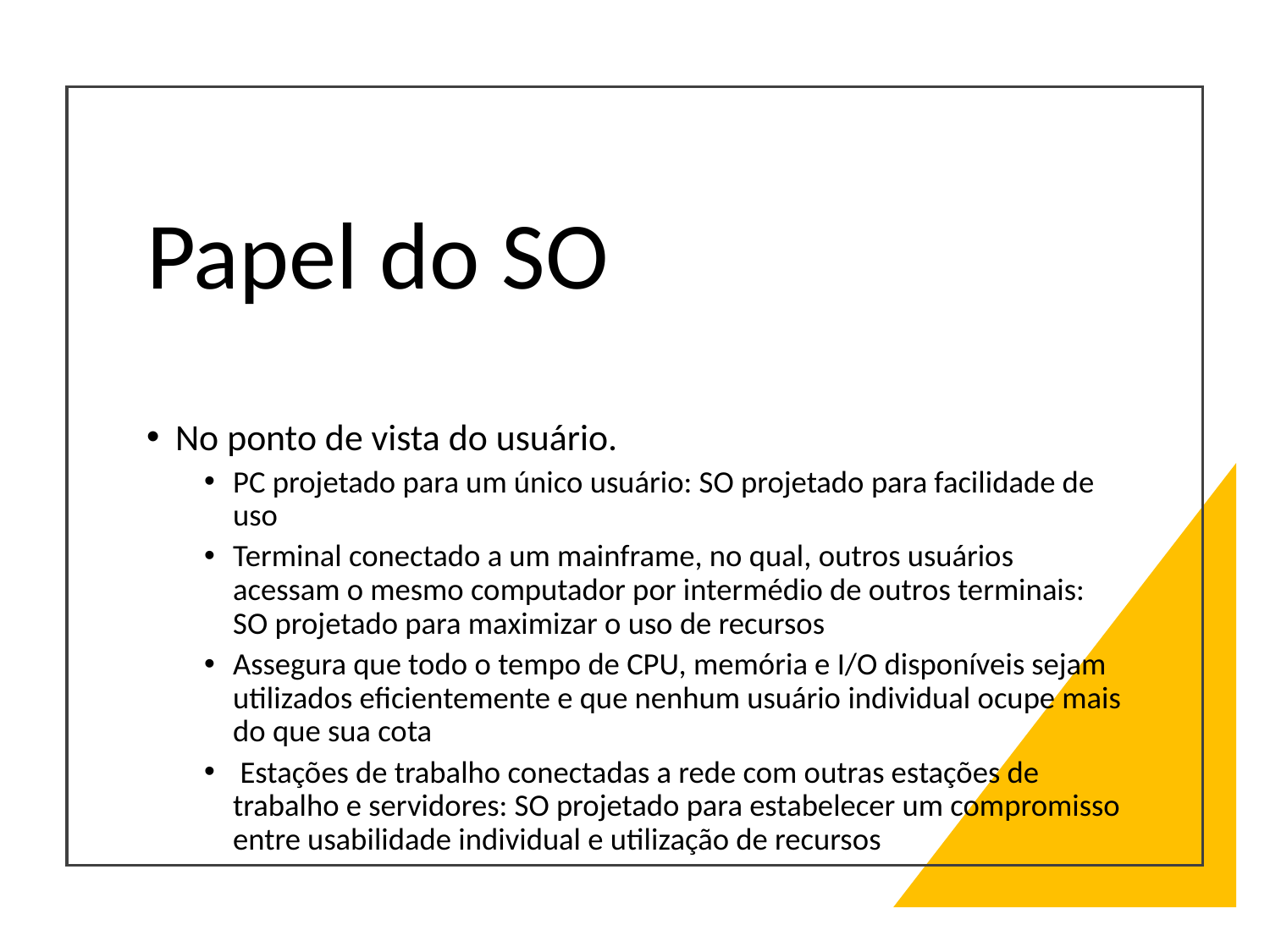

# Papel do SO
No ponto de vista do usuário.
PC projetado para um único usuário: SO projetado para facilidade de uso
Terminal conectado a um mainframe, no qual, outros usuários acessam o mesmo computador por intermédio de outros terminais: SO projetado para maximizar o uso de recursos
Assegura que todo o tempo de CPU, memória e I/O disponíveis sejam utilizados eficientemente e que nenhum usuário individual ocupe mais do que sua cota
 Estações de trabalho conectadas a rede com outras estações de trabalho e servidores: SO projetado para estabelecer um compromisso entre usabilidade individual e utilização de recursos